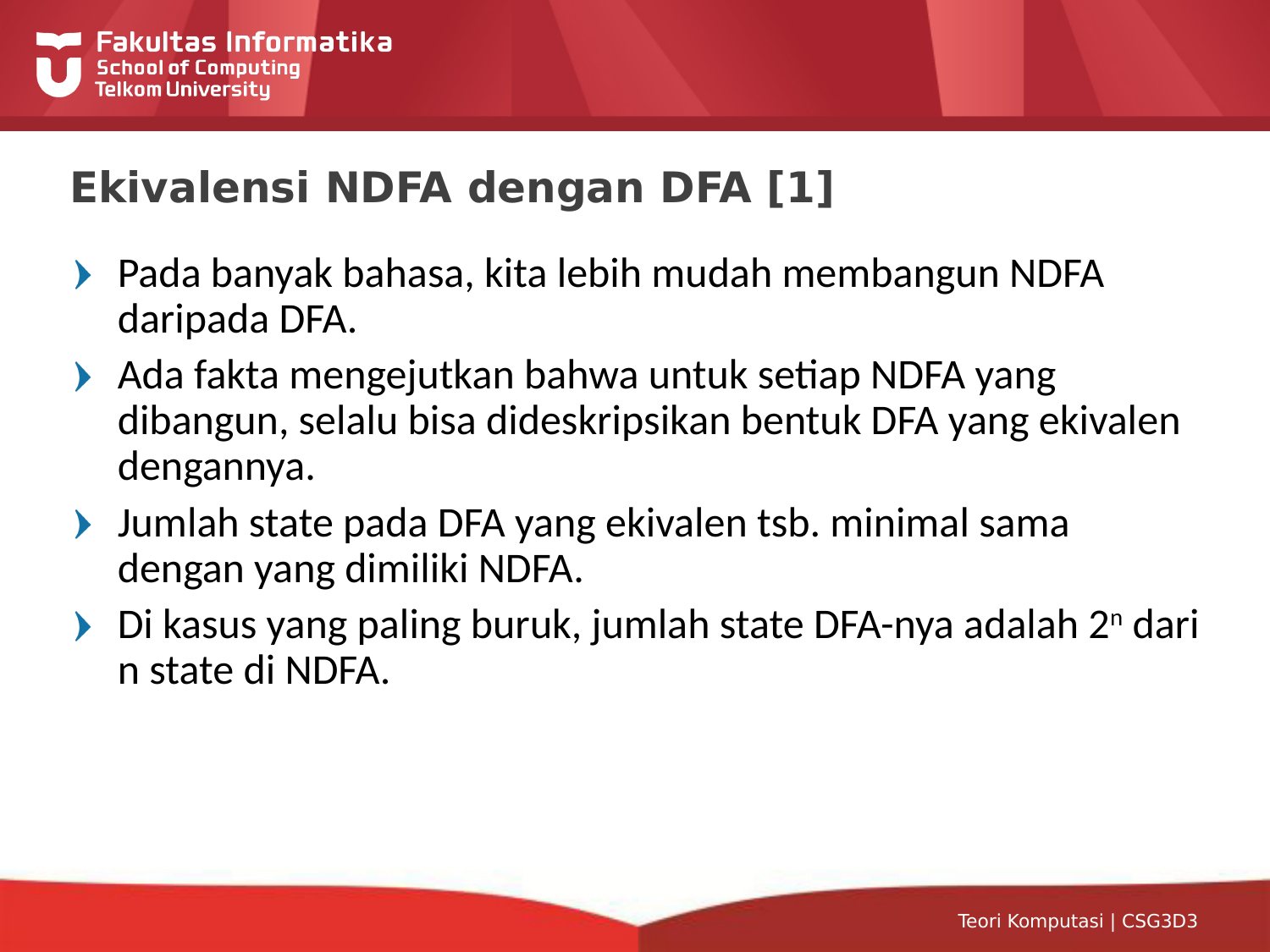

# Ekivalensi NDFA dengan DFA [1]
Pada banyak bahasa, kita lebih mudah membangun NDFA daripada DFA.
Ada fakta mengejutkan bahwa untuk setiap NDFA yang dibangun, selalu bisa dideskripsikan bentuk DFA yang ekivalen dengannya.
Jumlah state pada DFA yang ekivalen tsb. minimal sama dengan yang dimiliki NDFA.
Di kasus yang paling buruk, jumlah state DFA-nya adalah 2n dari n state di NDFA.